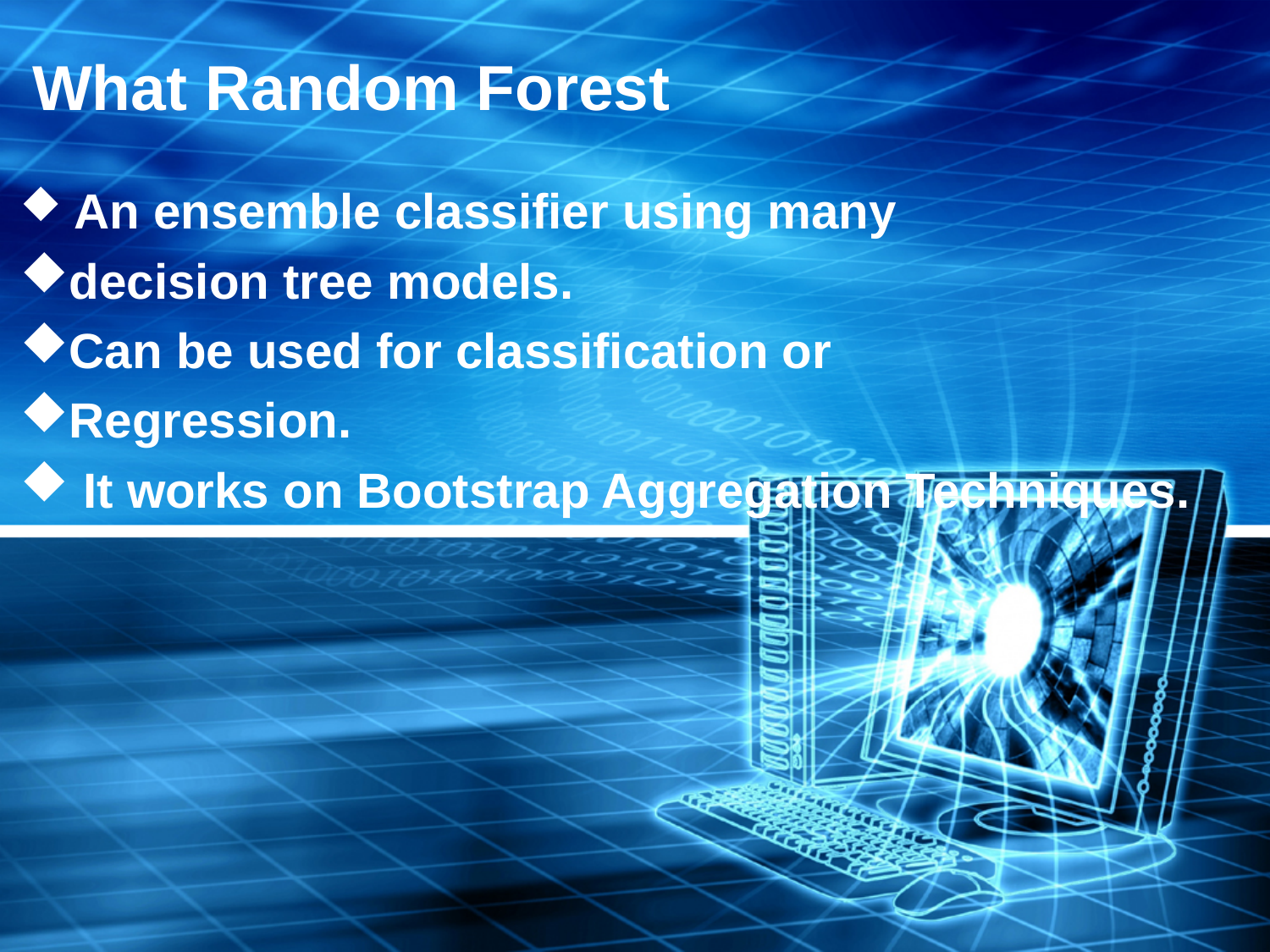

What Random Forest
 An ensemble classifier using many
decision tree models.
Can be used for classification or
Regression.
 It works on Bootstrap Aggregation Techniques.